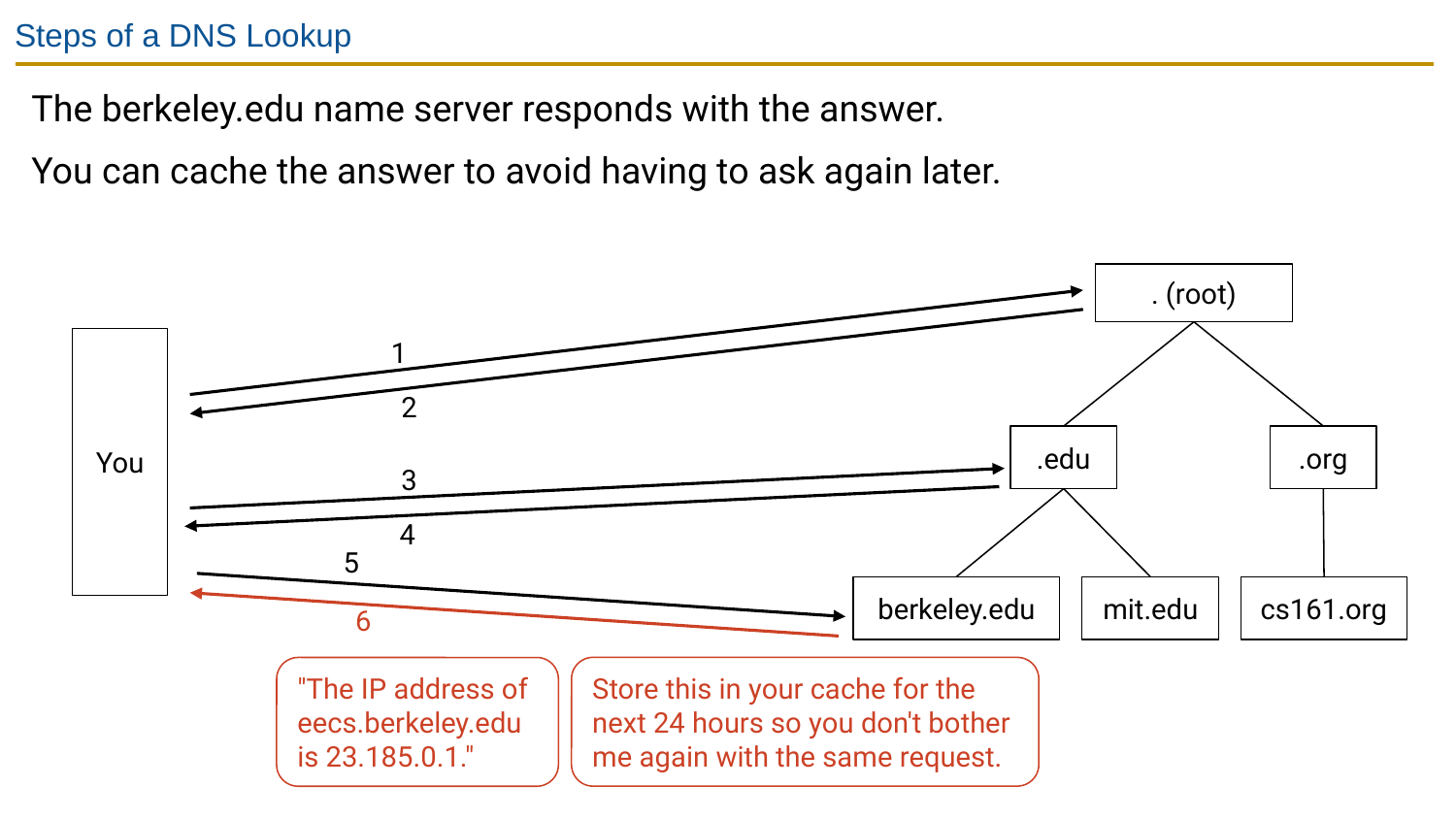

# Steps of a DNS Lookup
The berkeley.edu name server responds with the answer.
You can cache the answer to avoid having to ask again later.
. (root)
.edu
.org
berkeley.edu
mit.edu
cs161.org
1
2
You
3
4
5
6
Store this in your cache for the next 24 hours so you don't bother me again with the same request.
"The IP address of eecs.berkeley.edu is 23.185.0.1."